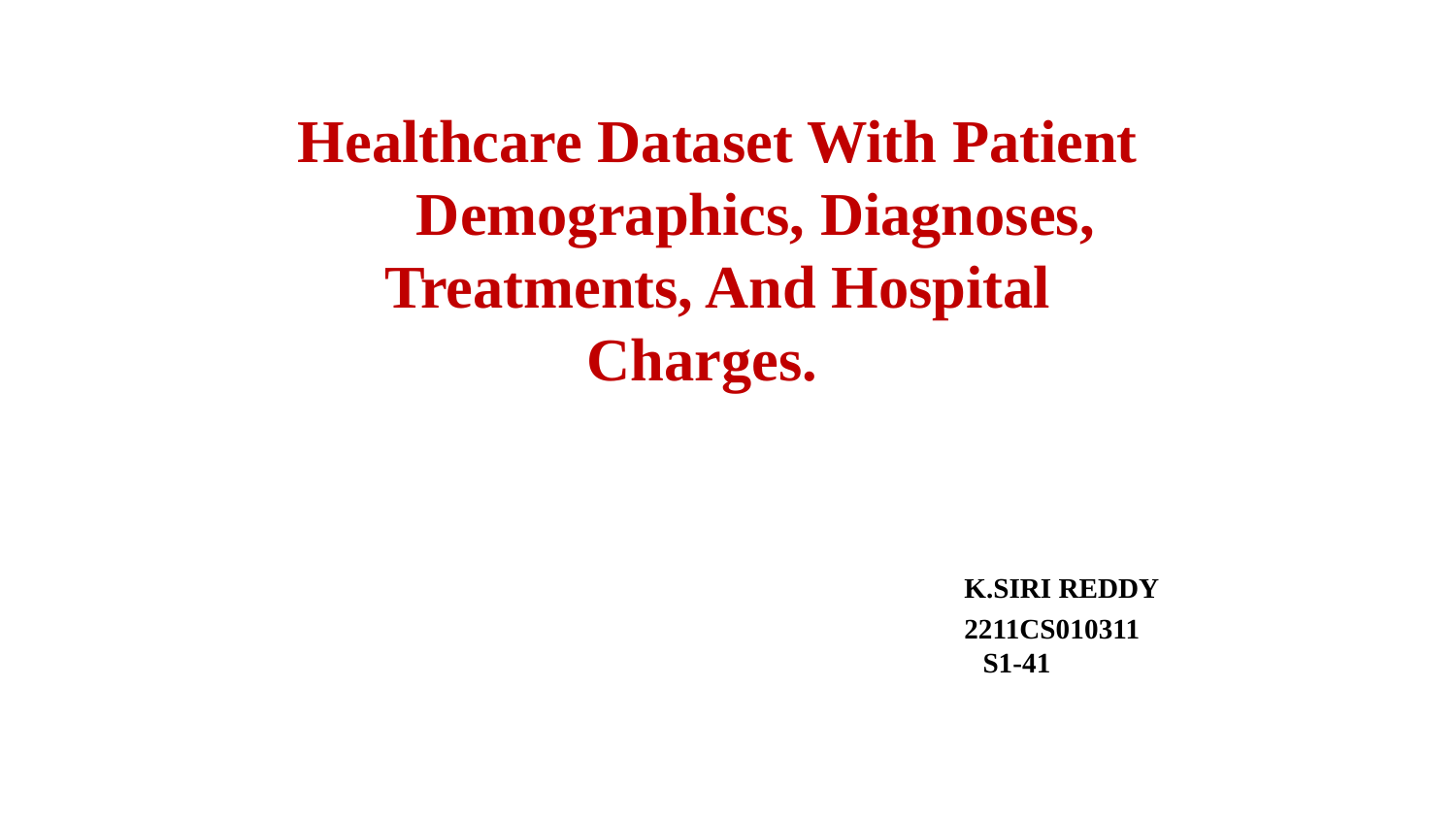

Healthcare Dataset With Patient        Demographics, Diagnoses, Treatments, And Hospital Charges.

                                             K.SIRI REDDY
                                                                                               2211CS010311
                                                                                     S1-41